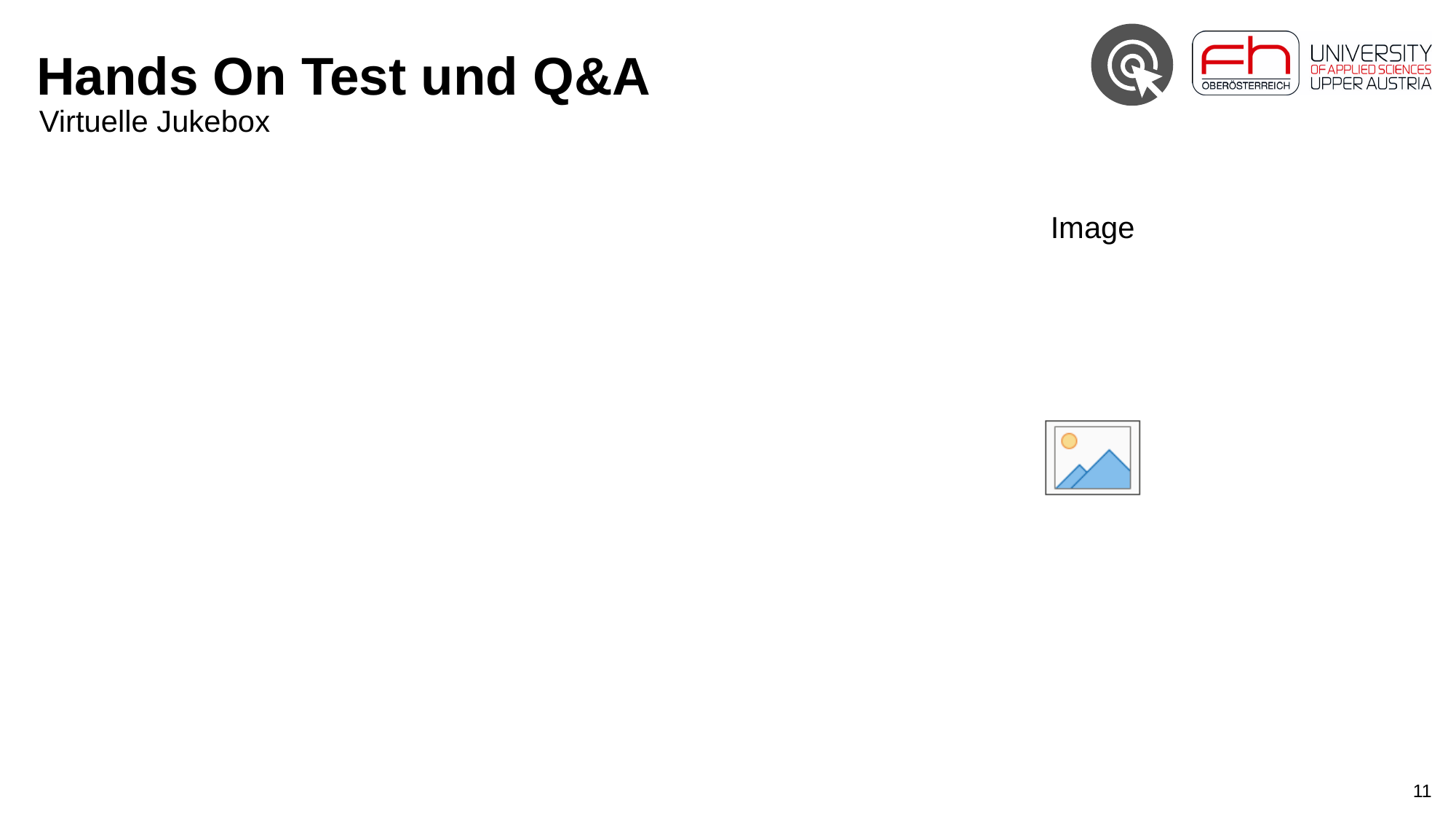

# Hands On Test und Q&A
Virtuelle Jukebox